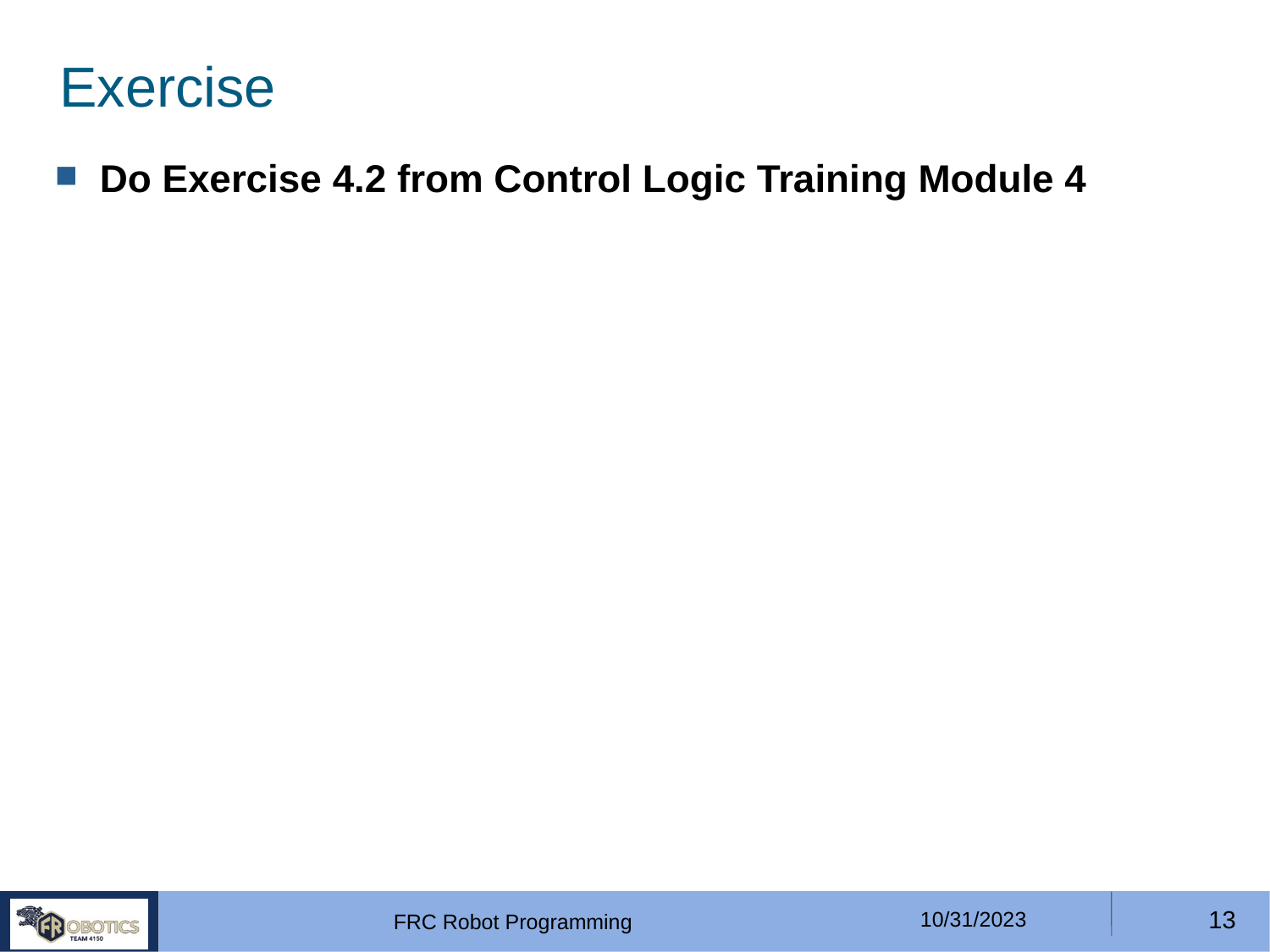

# Exercise
Do Exercise 4.2 from Control Logic Training Module 4
10/31/2023
13
FRC Robot Programming